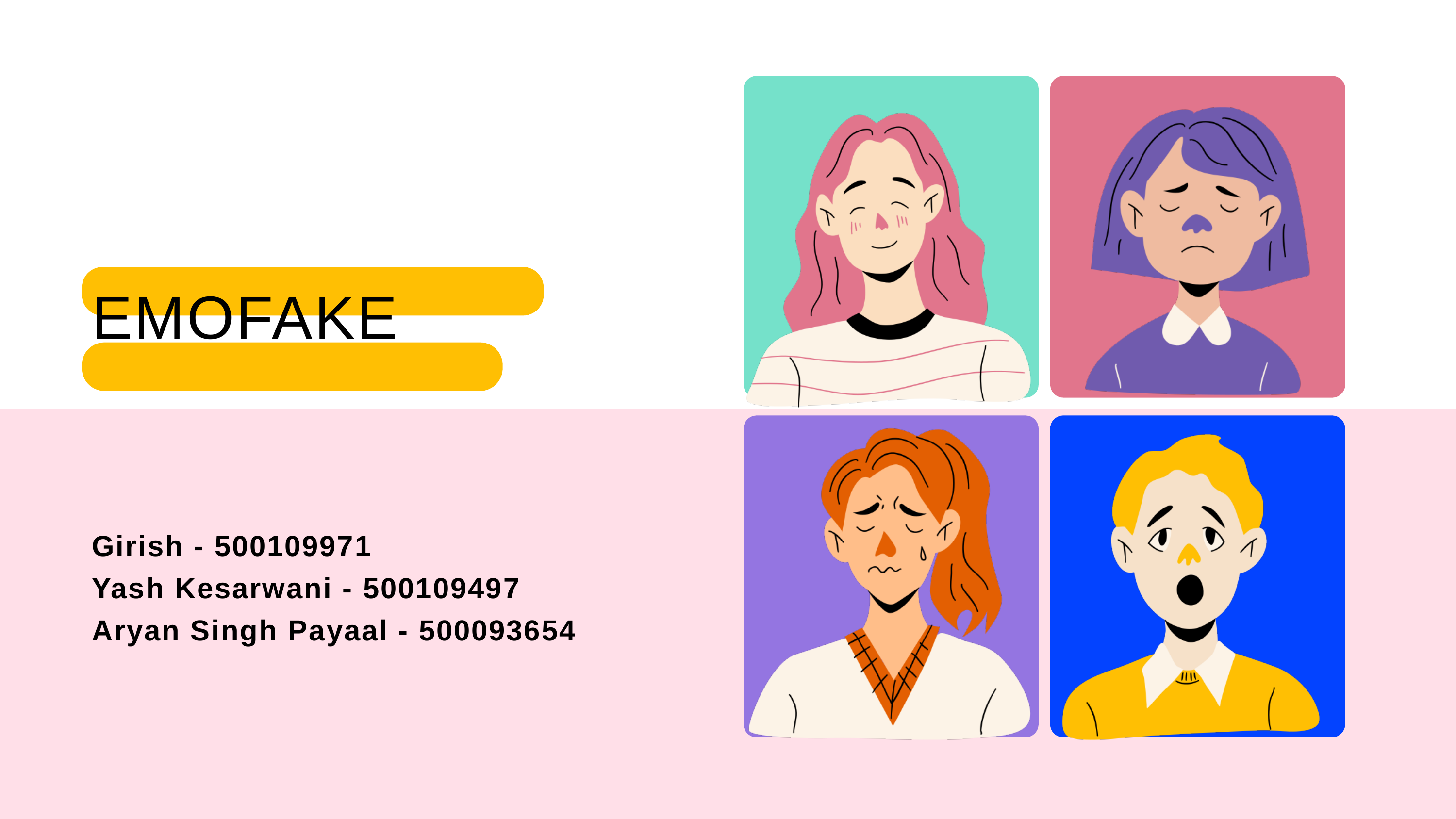

EMOFAKE

Girish - 500109971
Yash Kesarwani - 500109497
Aryan Singh Payaal - 500093654